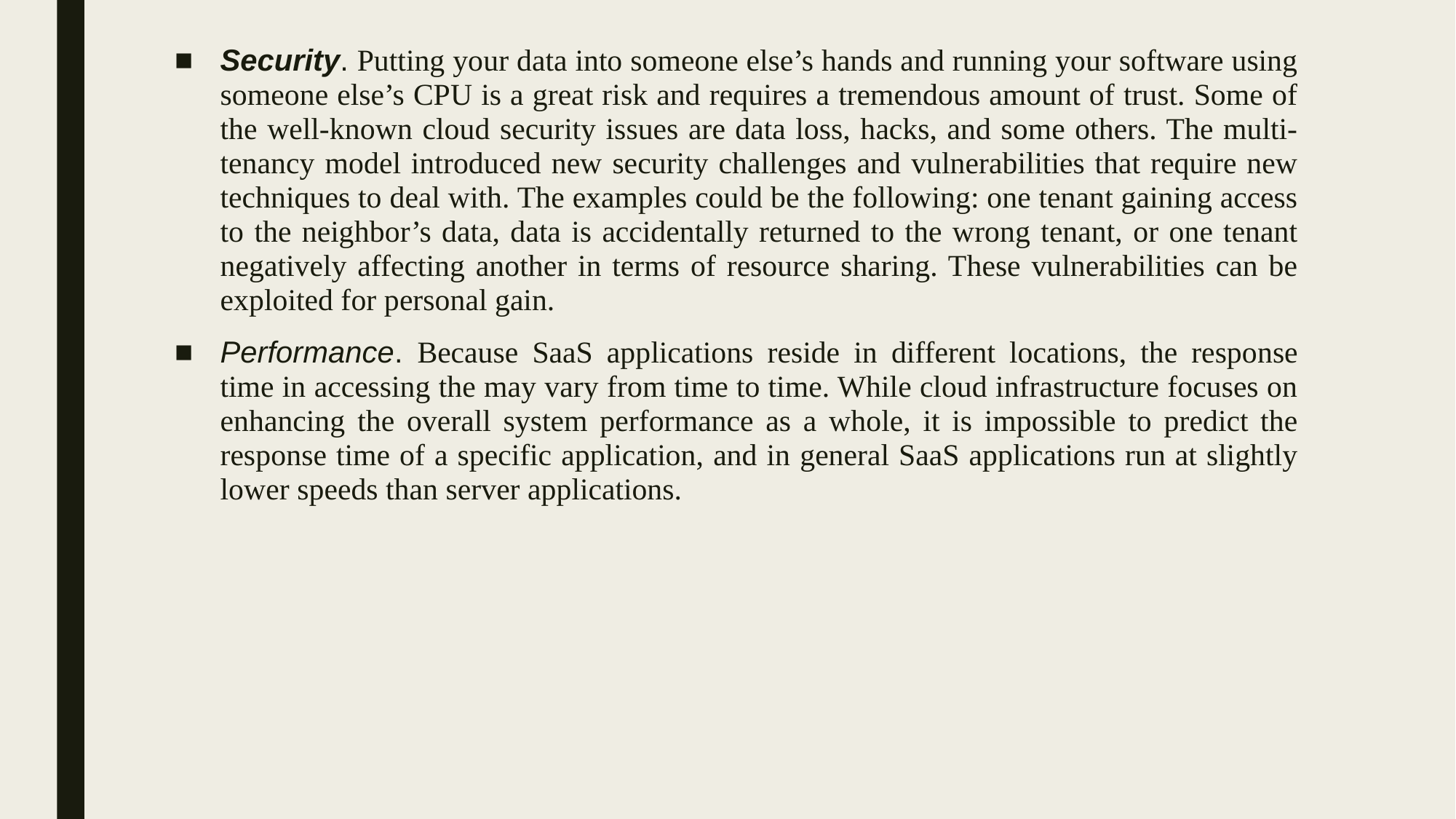

Security. Putting your data into someone else’s hands and running your software using someone else’s CPU is a great risk and requires a tremendous amount of trust. Some of the well-known cloud security issues are data loss, hacks, and some others. The multi-tenancy model introduced new security challenges and vulnerabilities that require new techniques to deal with. The examples could be the following: one tenant gaining access to the neighbor’s data, data is accidentally returned to the wrong tenant, or one tenant negatively affecting another in terms of resource sharing. These vulnerabilities can be exploited for personal gain.
Performance. Because SaaS applications reside in different locations, the response time in accessing the may vary from time to time. While cloud infrastructure focuses on enhancing the overall system performance as a whole, it is impossible to predict the response time of a specific application, and in general SaaS applications run at slightly lower speeds than server applications.